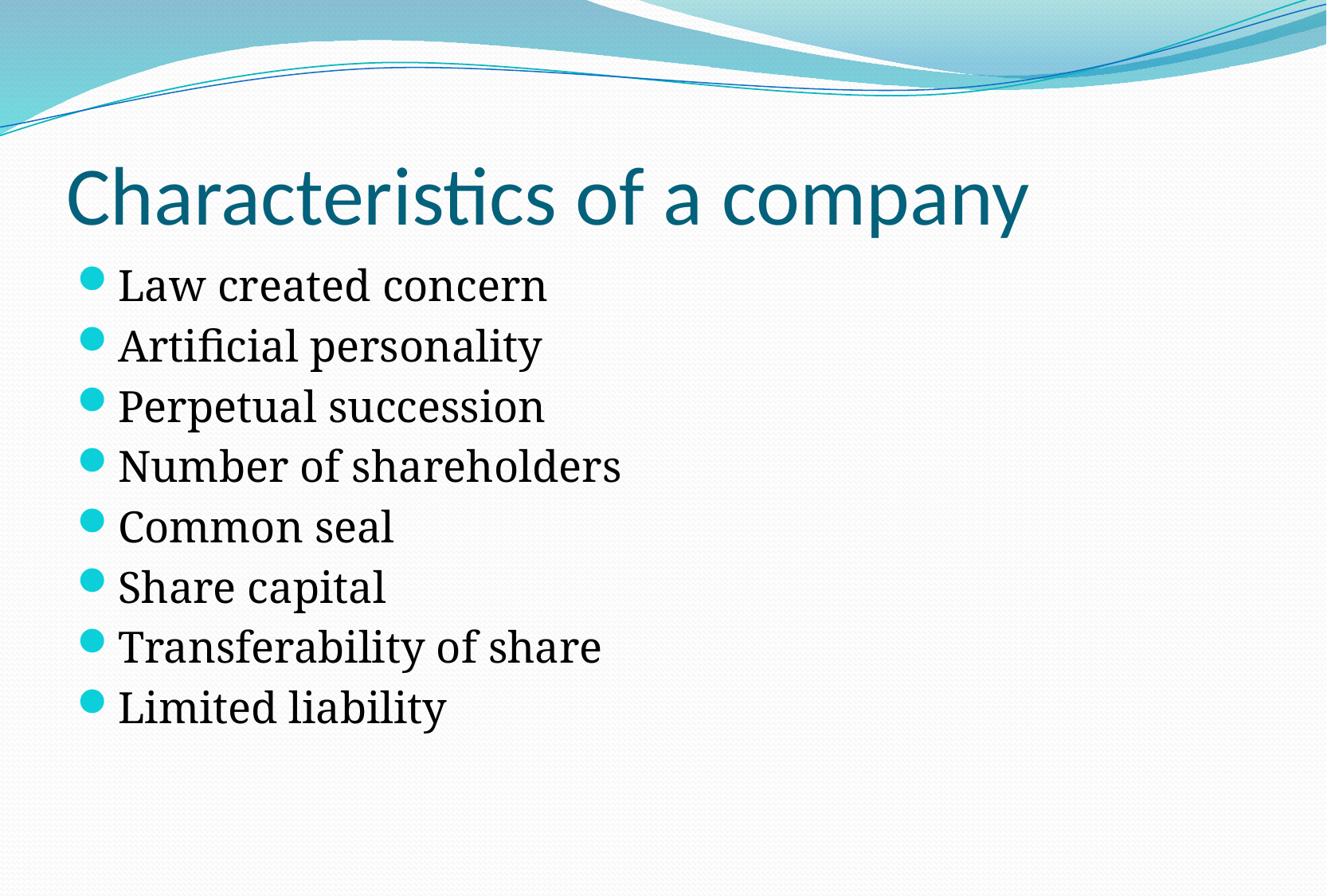

# Characteristics of a company
Law created concern
Artificial personality
Perpetual succession
Number of shareholders
Common seal
Share capital
Transferability of share
Limited liability